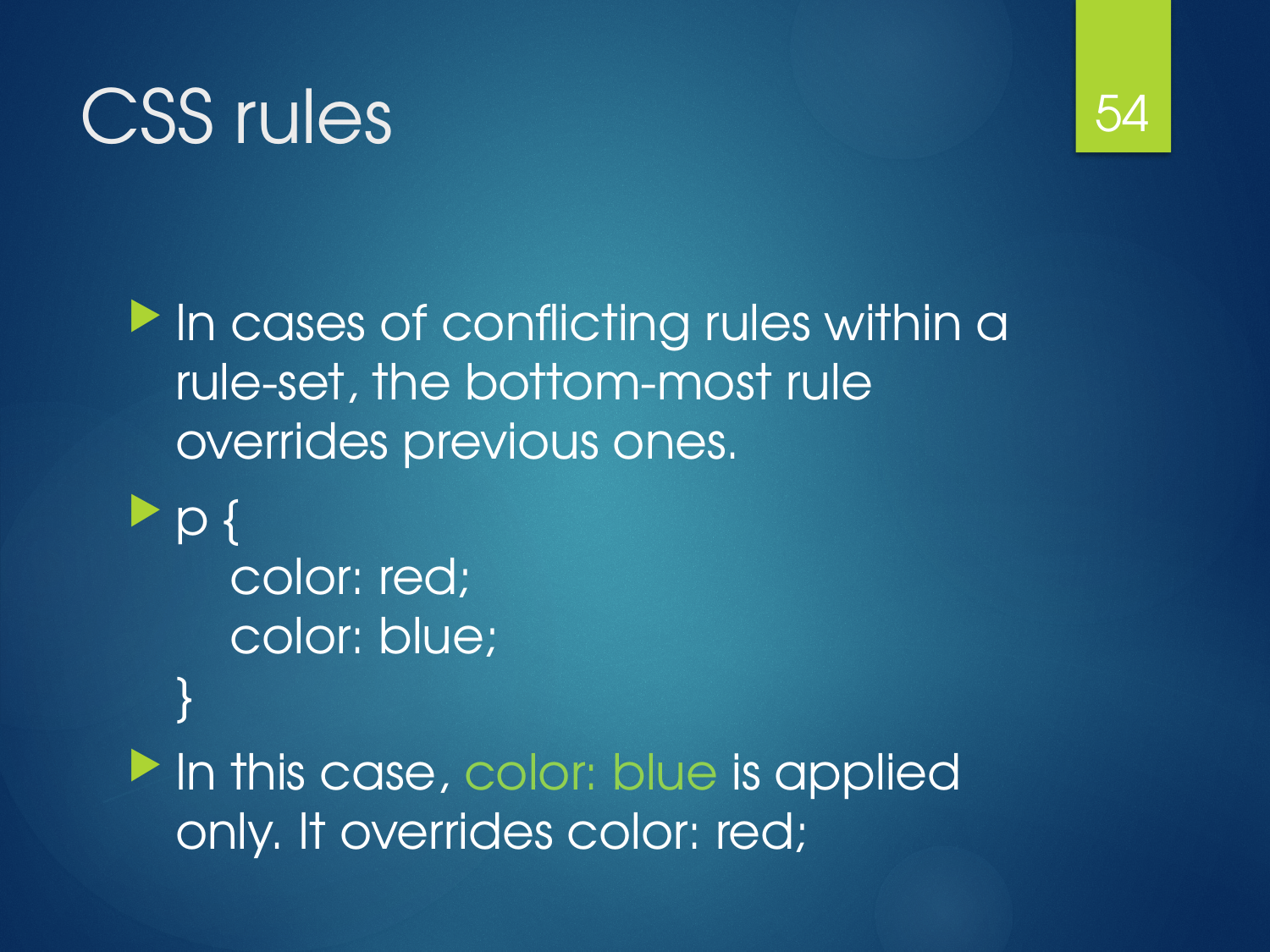

54
# CSS rules
In cases of conflicting rules within a rule-set, the bottom-most rule overrides previous ones.
p {
    color: red;
    color: blue;
}
In this case, color: blue is applied only. It overrides color: red;